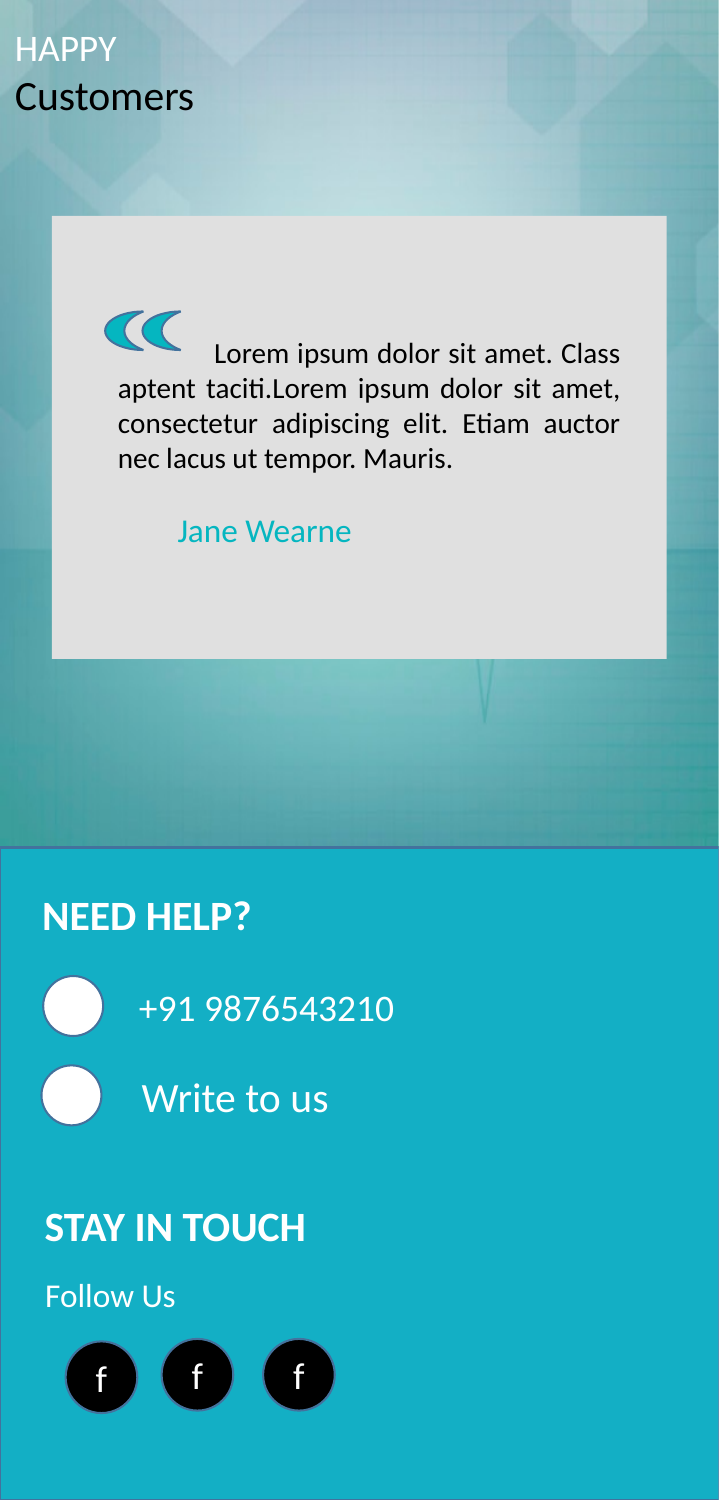

HAPPY
Customers

            Lorem ipsum dolor sit amet. Class aptent taciti.Lorem ipsum dolor sit amet, consectetur adipiscing elit. Etiam auctor nec lacus ut tempor. Mauris.

         Jane Wearne

NEED HELP?

+91 9876543210

Write to us
STAY IN TOUCH
Follow Us
f
f
f